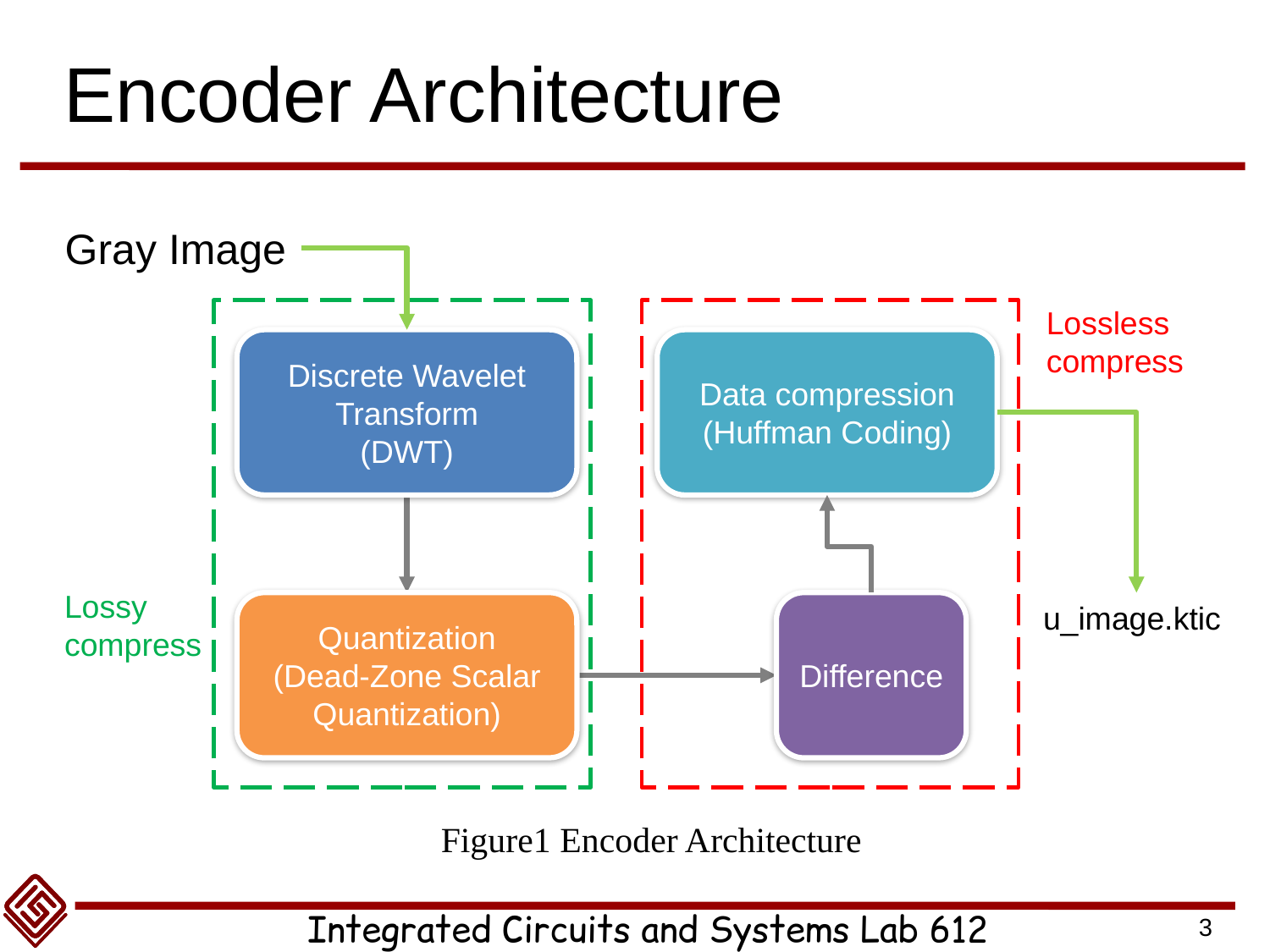

# Encoder Architecture
Gray Image
Lossless
compress

Discrete Wavelet Transform
(DWT)
Data compression
(Huffman Coding)
Lossy
compress
Quantization
(Dead-Zone Scalar Quantization)
Difference
u_image.ktic
Figure1 Encoder Architecture
3